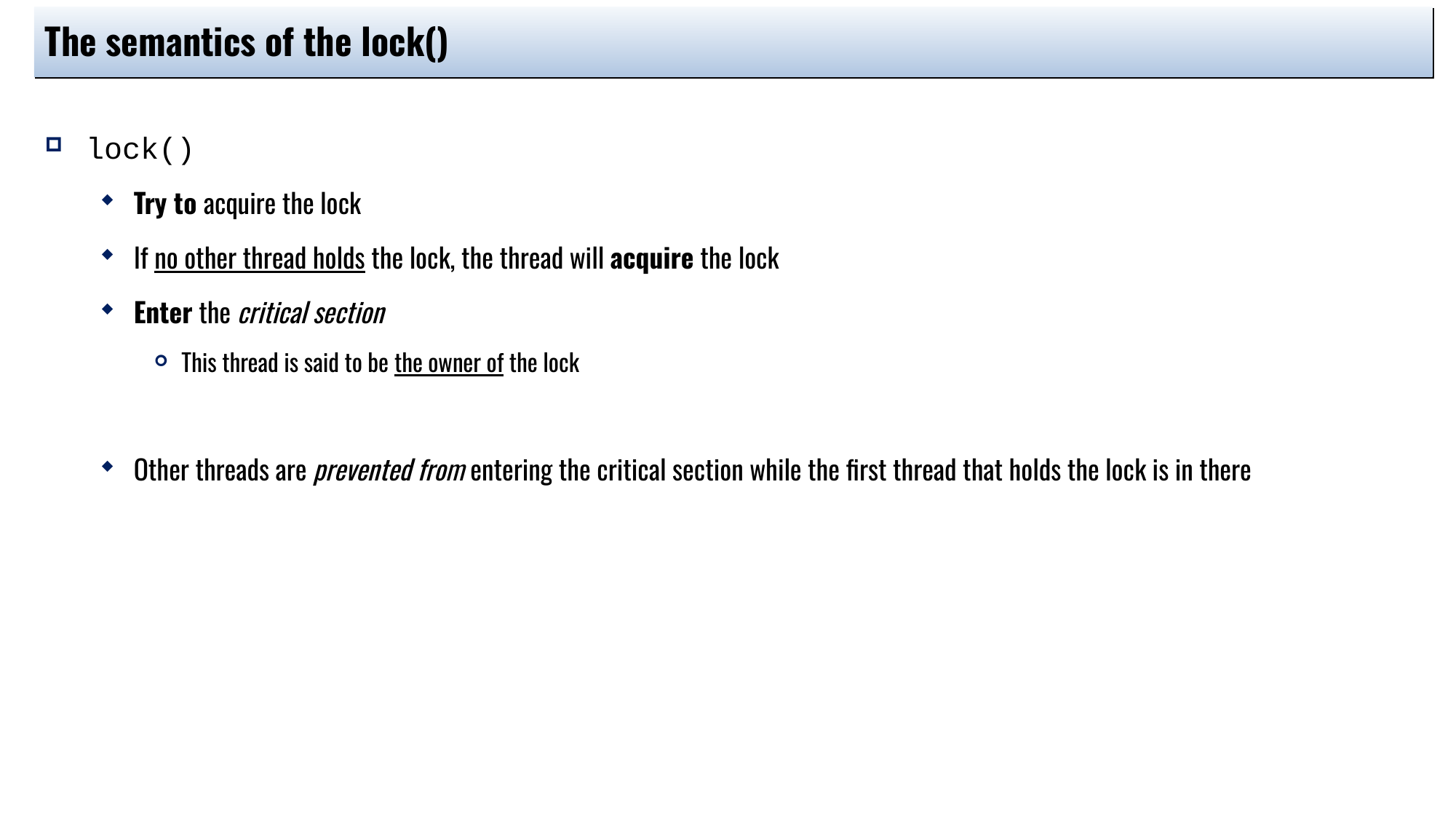

# The semantics of the lock()
lock()
Try to acquire the lock
If no other thread holds the lock, the thread will acquire the lock
Enter the critical section
This thread is said to be the owner of the lock

Other threads are prevented from entering the critical section while the first thread that holds the lock is in there